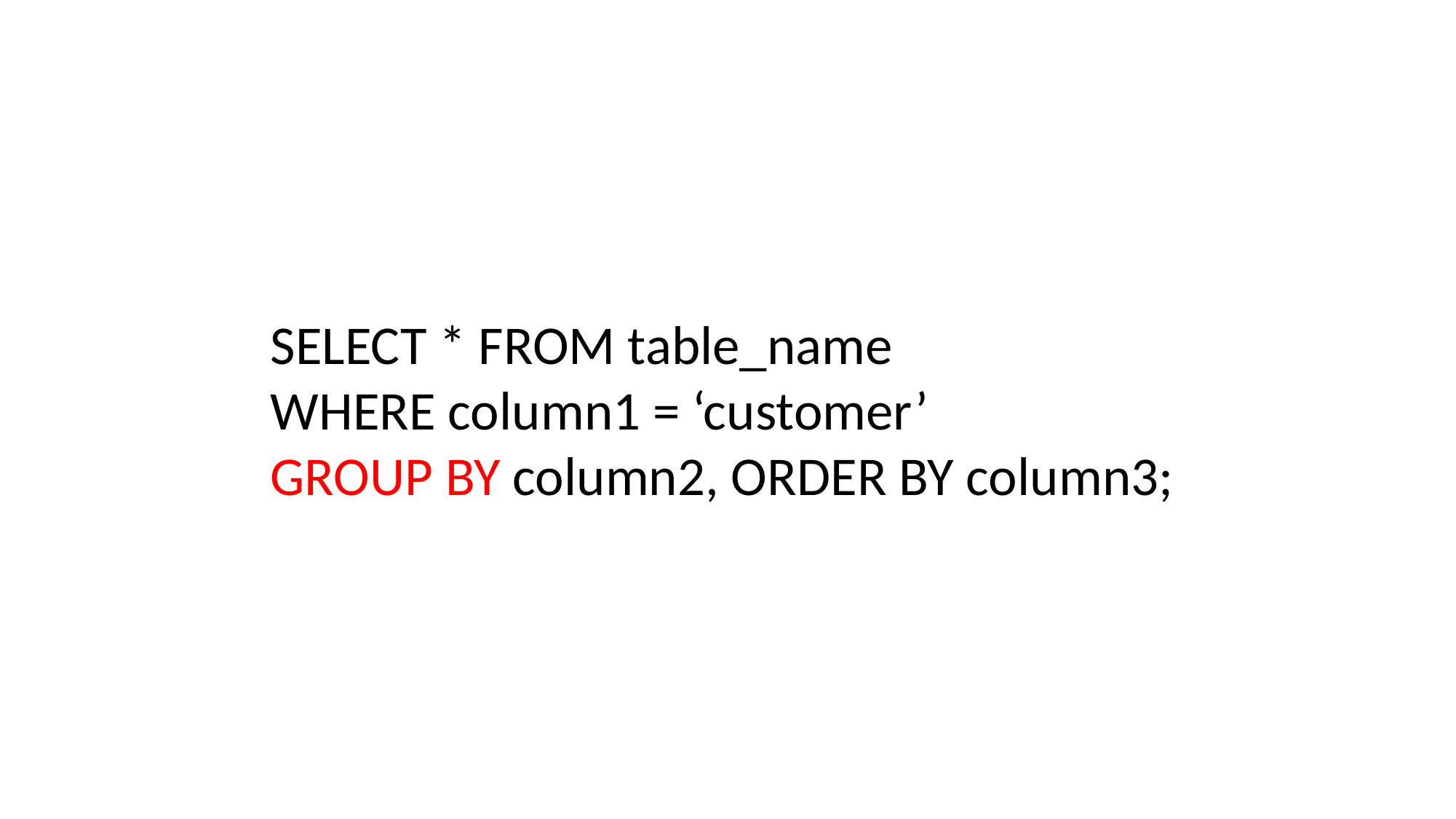

SELECT * FROM table_name
WHERE column1 = ‘customer’
GROUP BY column2, ORDER BY column3;